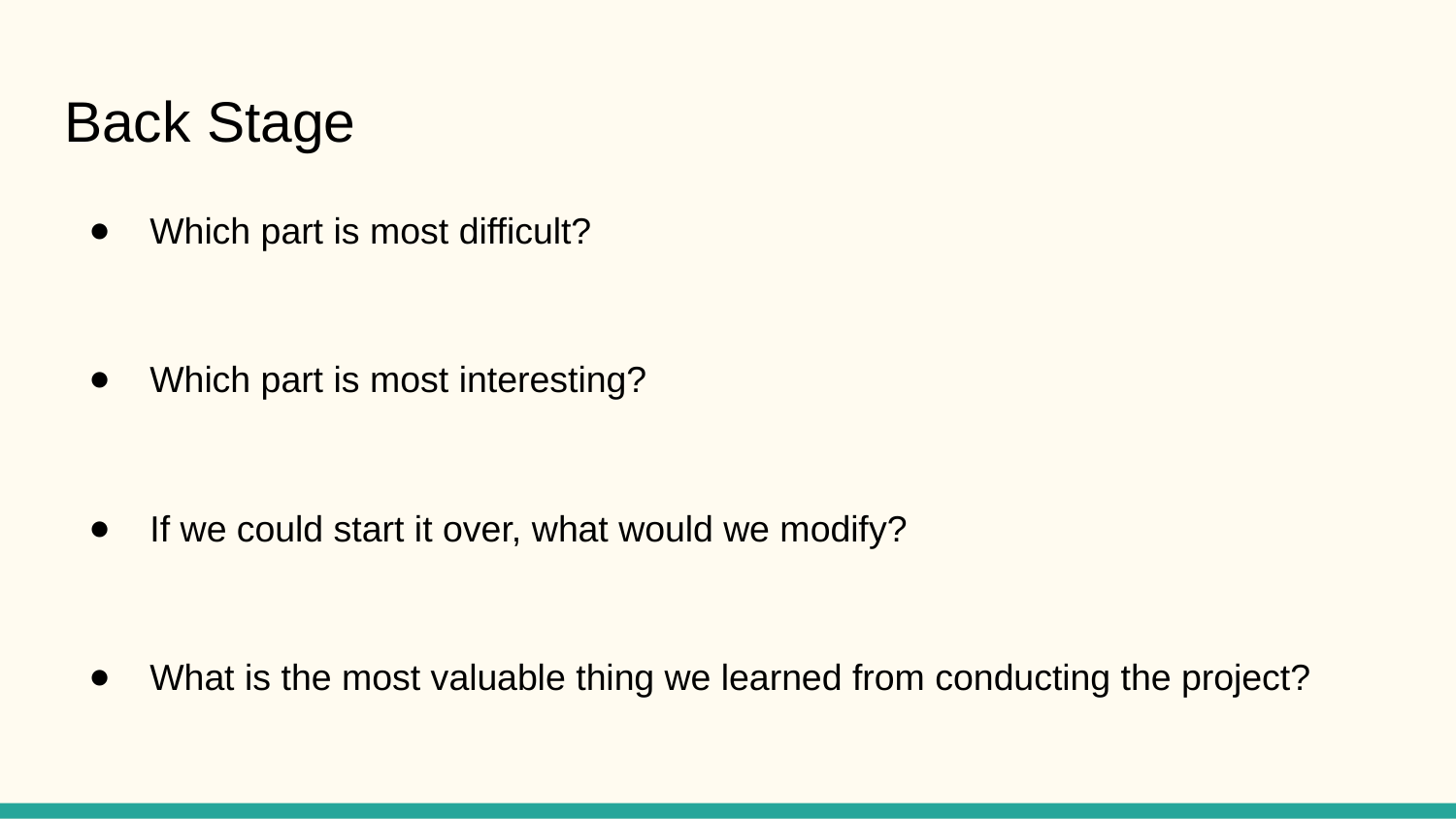

# Back Stage
Which part is most difficult?

Which part is most interesting?

If we could start it over, what would we modify?

What is the most valuable thing we learned from conducting the project?